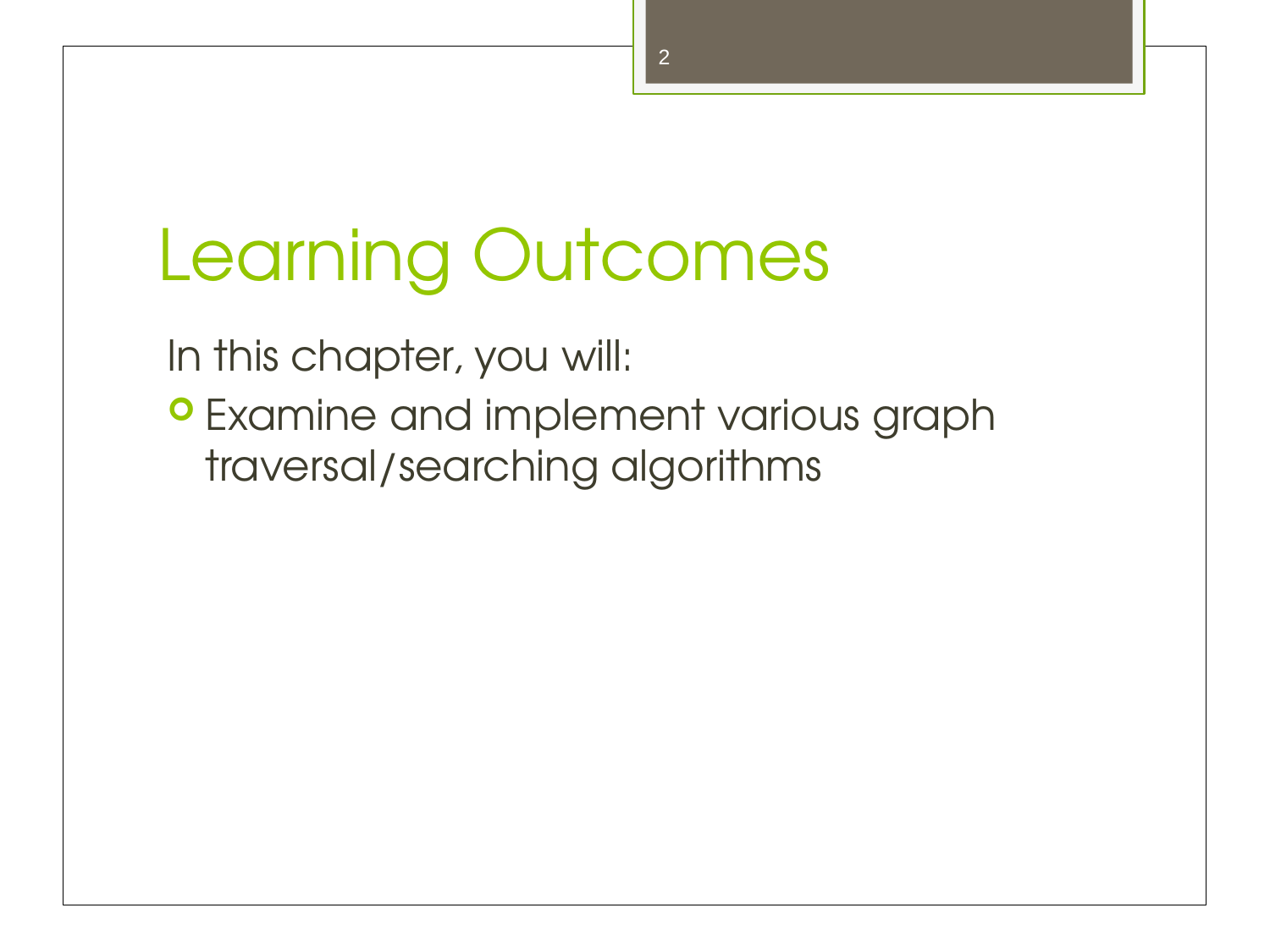

2
# Learning Outcomes
In this chapter, you will:
Examine and implement various graph traversal/searching algorithms